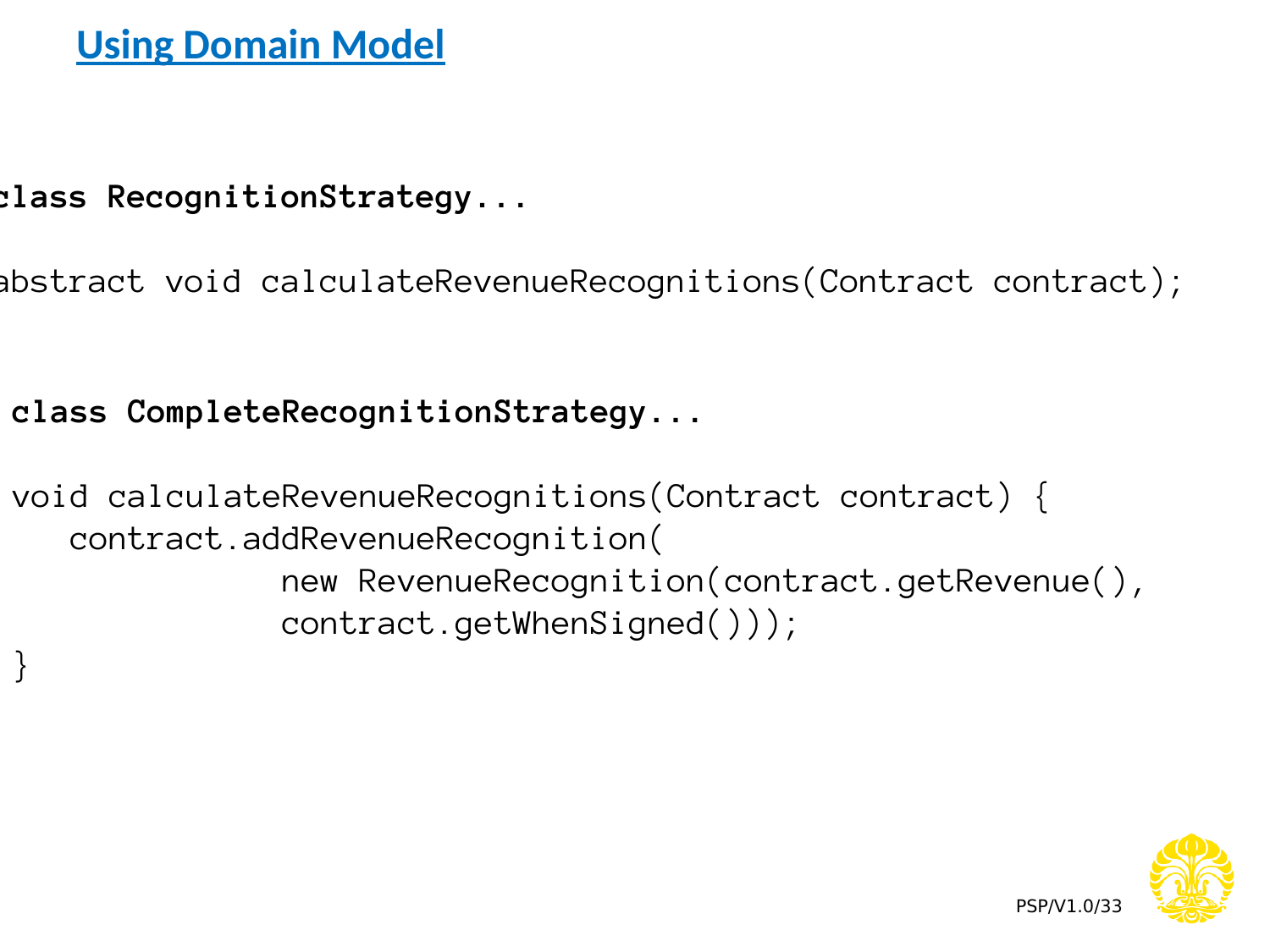

Using Domain Model
class RecognitionStrategy...

abstract void calculateRevenueRecognitions(Contract contract);
class CompleteRecognitionStrategy...

void calculateRevenueRecognitions(Contract contract) {
   contract.addRevenueRecognition(
              new RevenueRecognition(contract.getRevenue(),
              contract.getWhenSigned()));
}